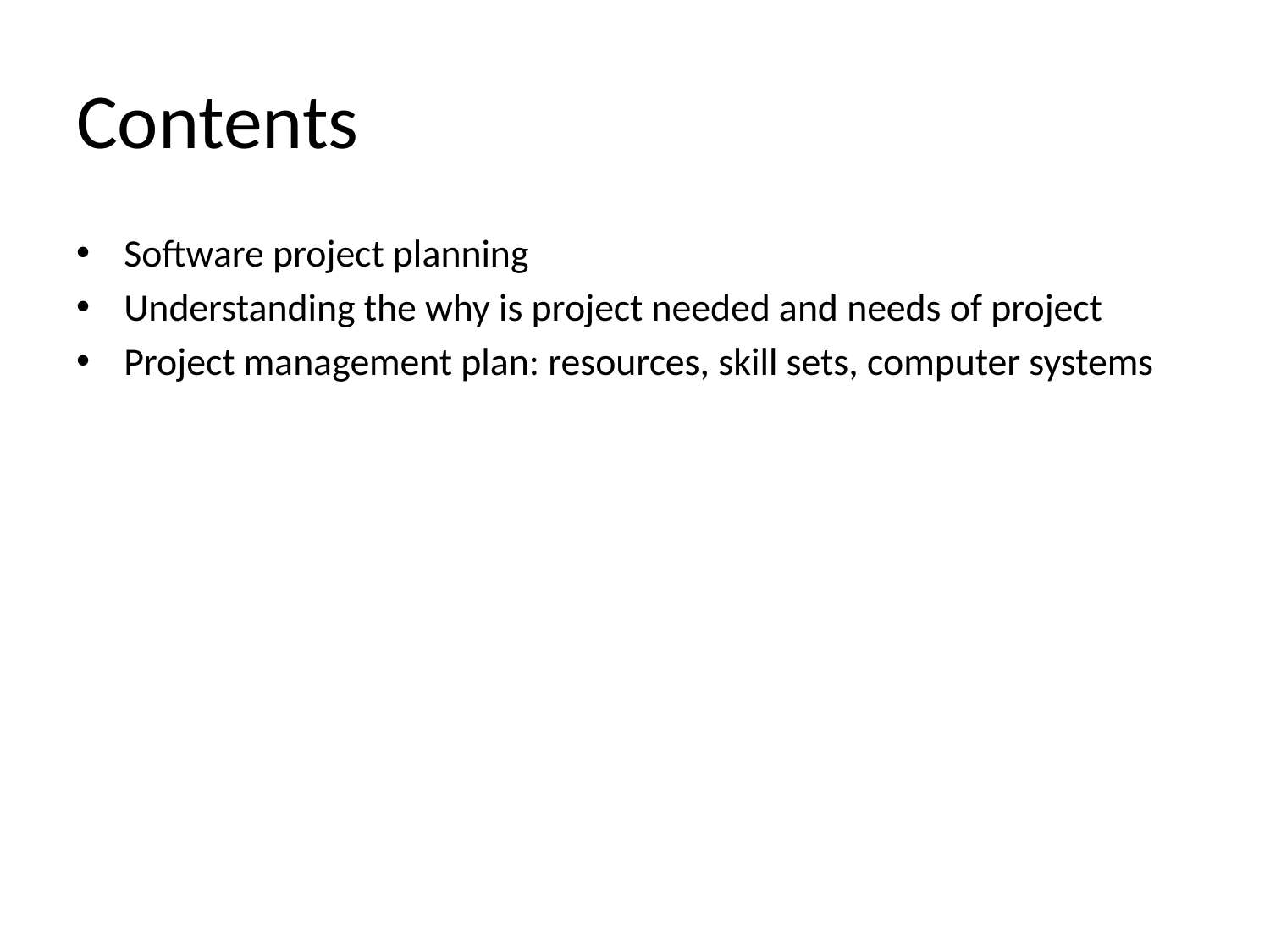

# Contents
Software project planning
Understanding the why is project needed and needs of project
Project management plan: resources, skill sets, computer systems